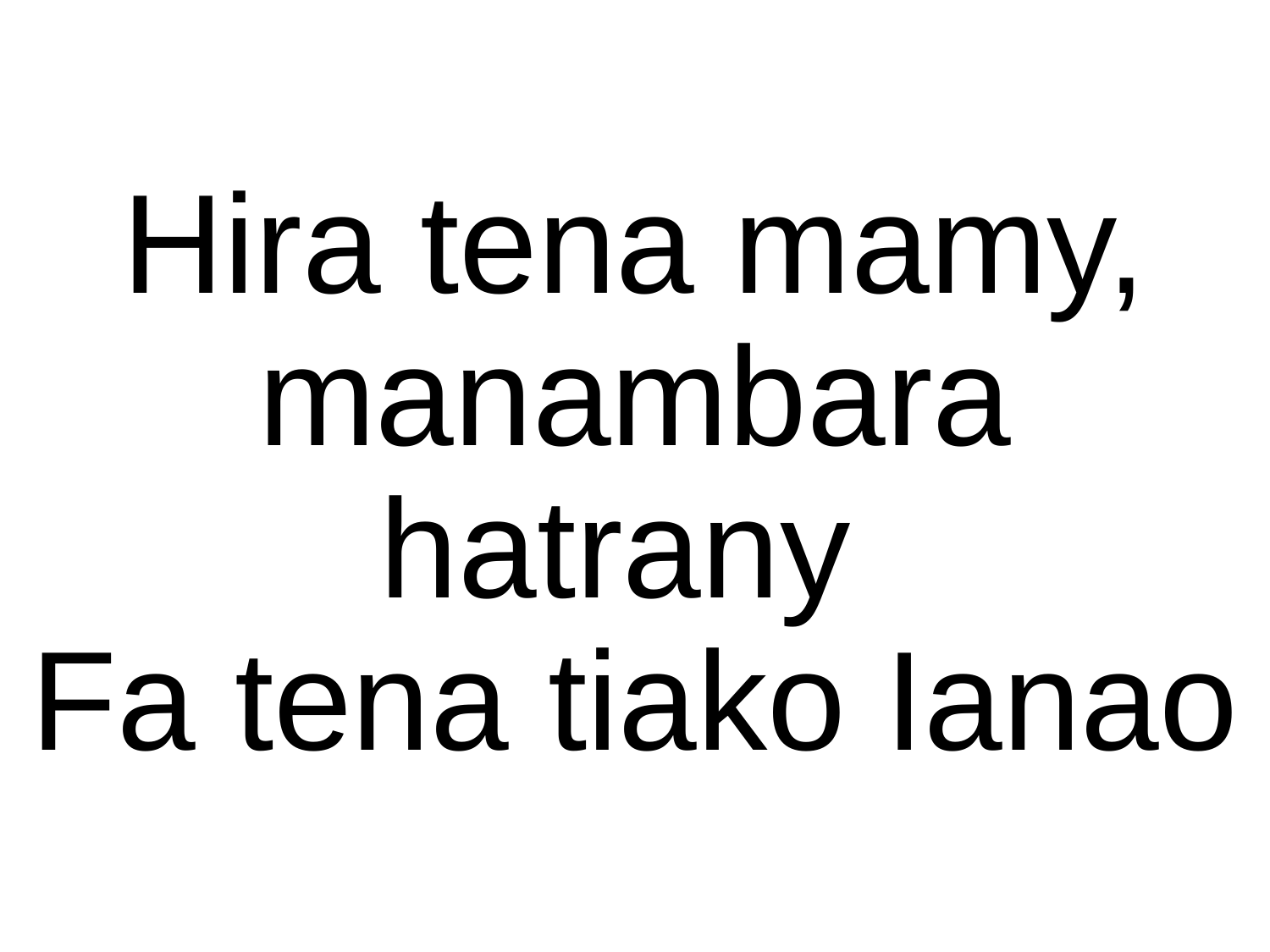

Hira tena mamy, manambara hatrany
Fa tena tiako Ianao